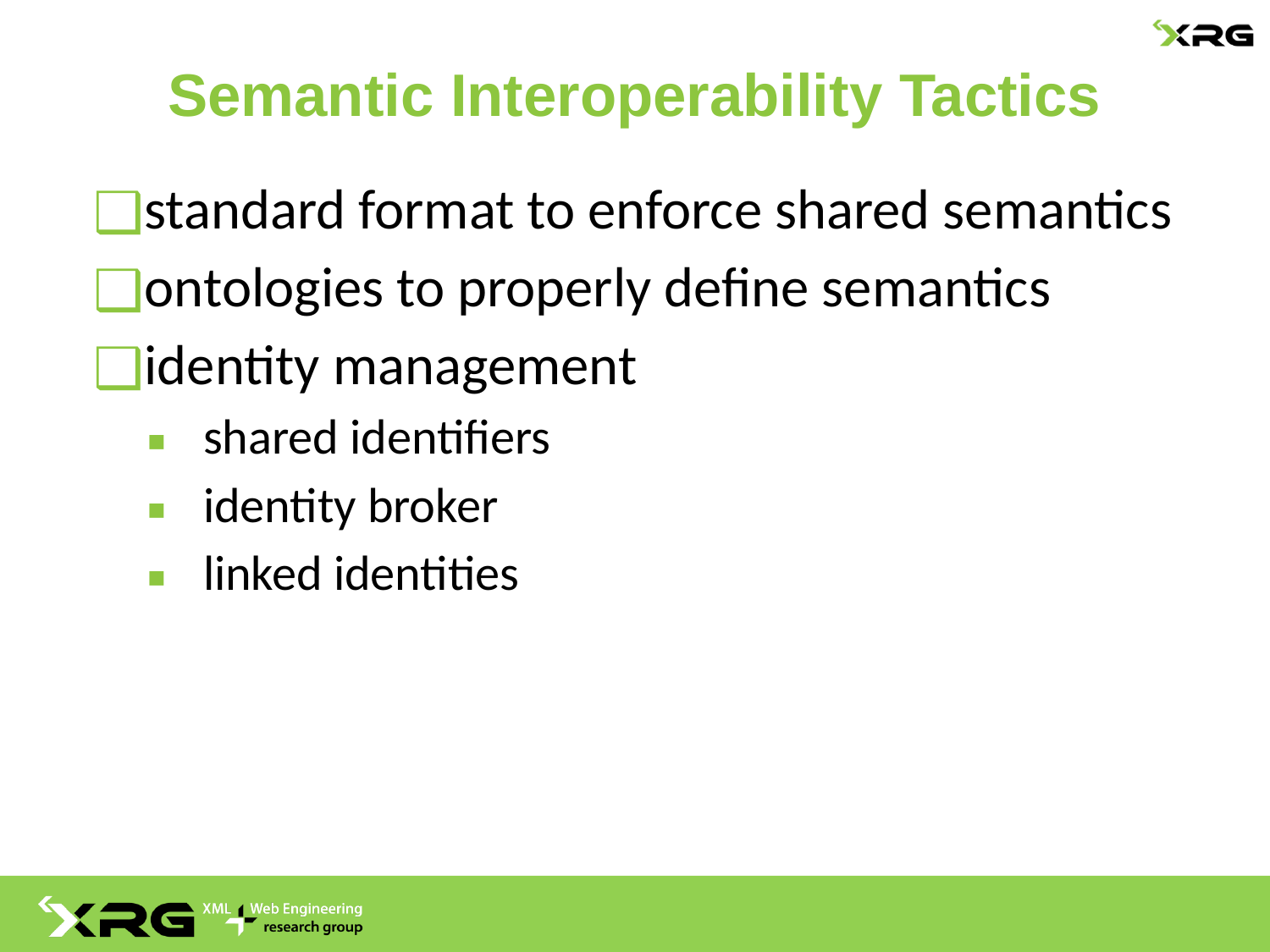

# Semantic Interoperability Tactics
standard format to enforce shared semantics
ontologies to properly define semantics
identity management
shared identifiers
identity broker
linked identities